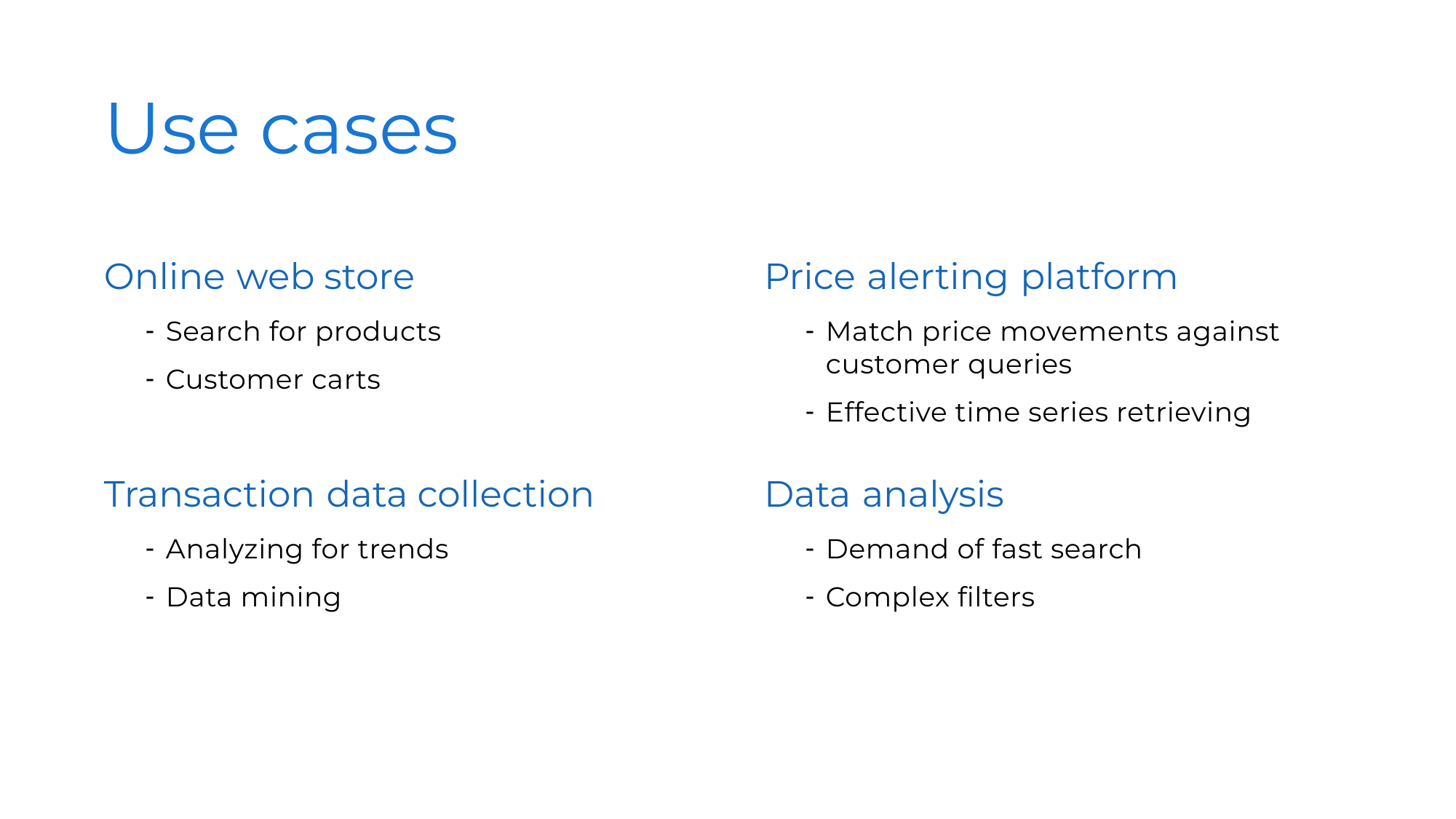

# Use cases
Online web store
Search for products
Customer carts
Price alerting platform
Match price movements against customer queries
Effective time series retrieving
Transaction data collection
Analyzing for trends
Data mining
Data analysis
Demand of fast search
Complex filters